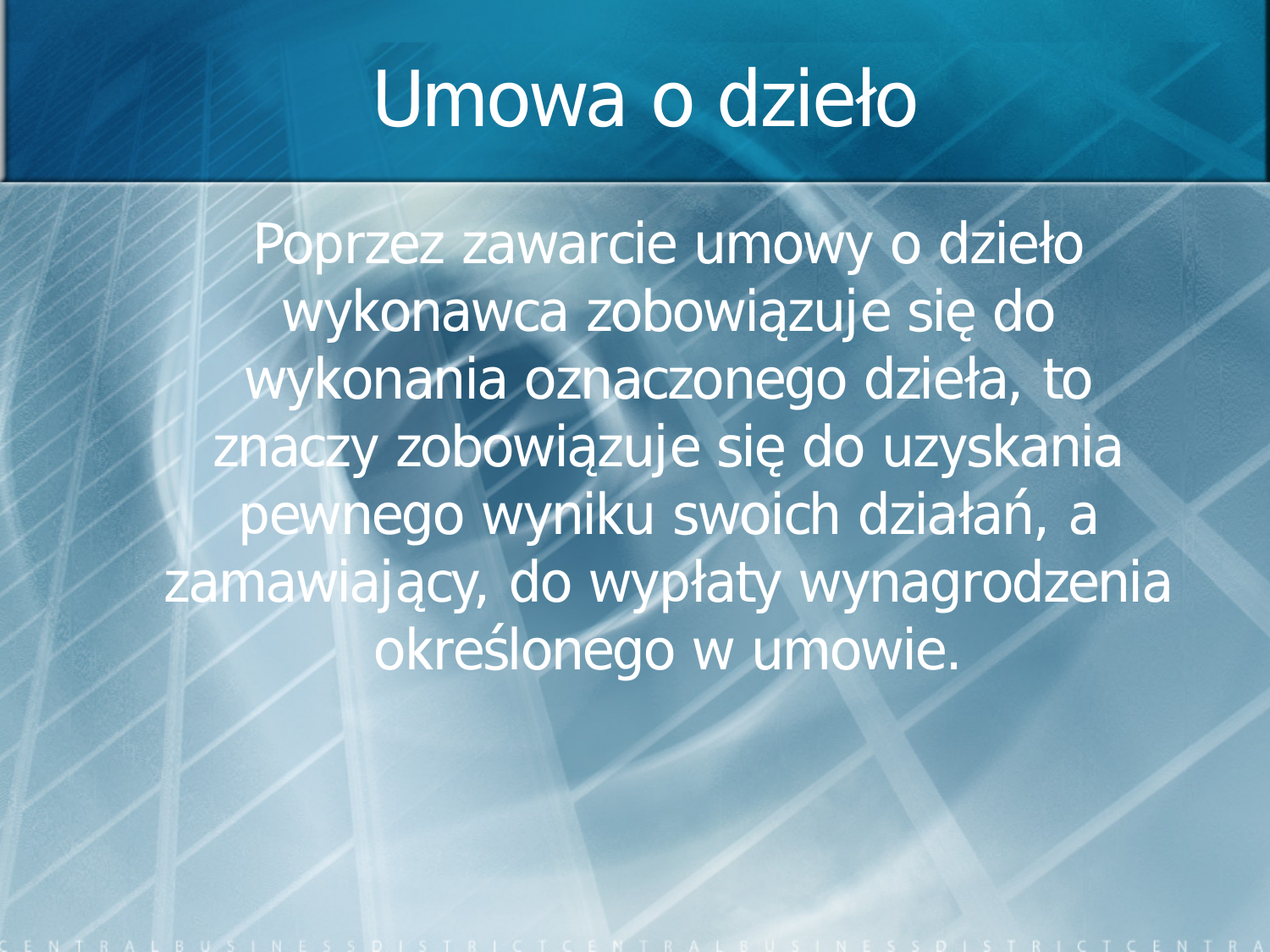

# Umowa o dzieło
	Poprzez zawarcie umowy o dzieło wykonawca zobowiązuje się do wykonania oznaczonego dzieła, to znaczy zobowiązuje się do uzyskania pewnego wyniku swoich działań, a zamawiający, do wypłaty wynagrodzenia określonego w umowie.